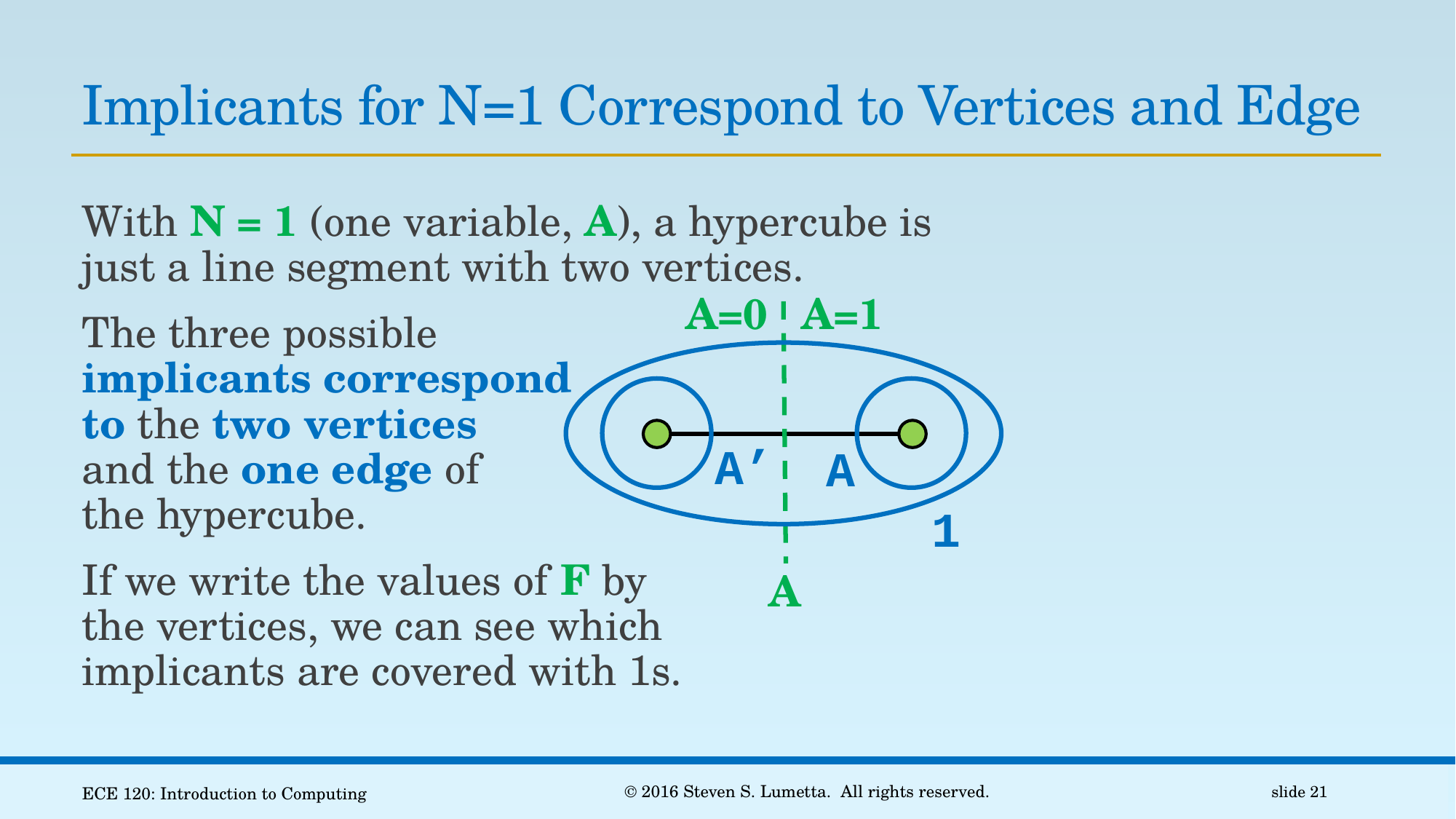

# Implicants for N=1 Correspond to Vertices and Edge
With N = 1 (one variable, A), a hypercube is just a line segment with two vertices.
The three possible
implicants correspond
to the two vertices
and the one edge of
the hypercube.
If we write the values of F by
the vertices, we can see which
implicants are covered with 1s.

A=0
A=1
A

1

A’

A

ECE 120: Introduction to Computing
© 2016 Steven S. Lumetta.  All rights reserved.
slide 21